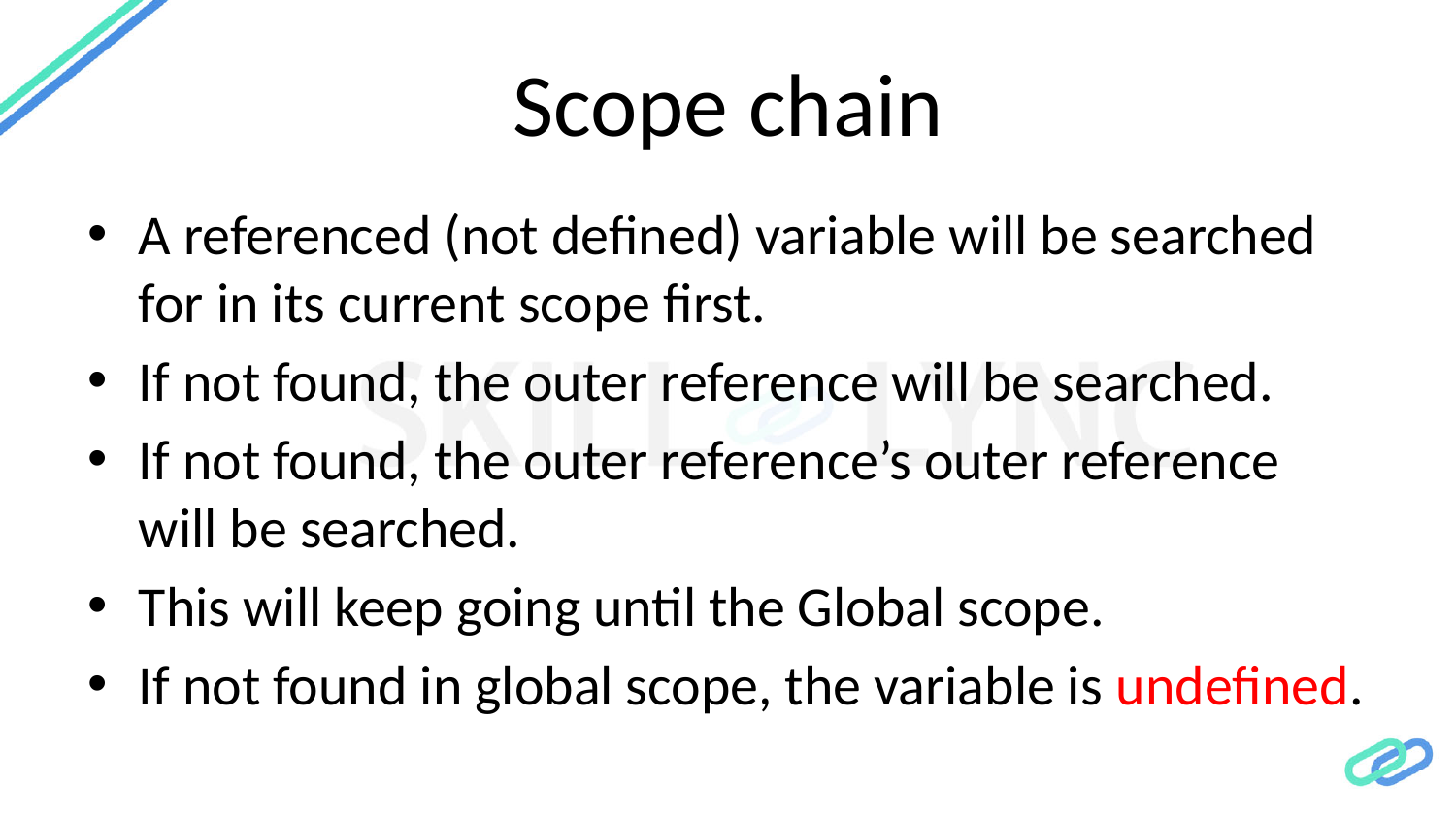

# Scope chain
A referenced (not defined) variable will be searched for in its current scope first.
If not found, the outer reference will be searched.
If not found, the outer reference’s outer reference will be searched.
This will keep going until the Global scope.
If not found in global scope, the variable is undefined.